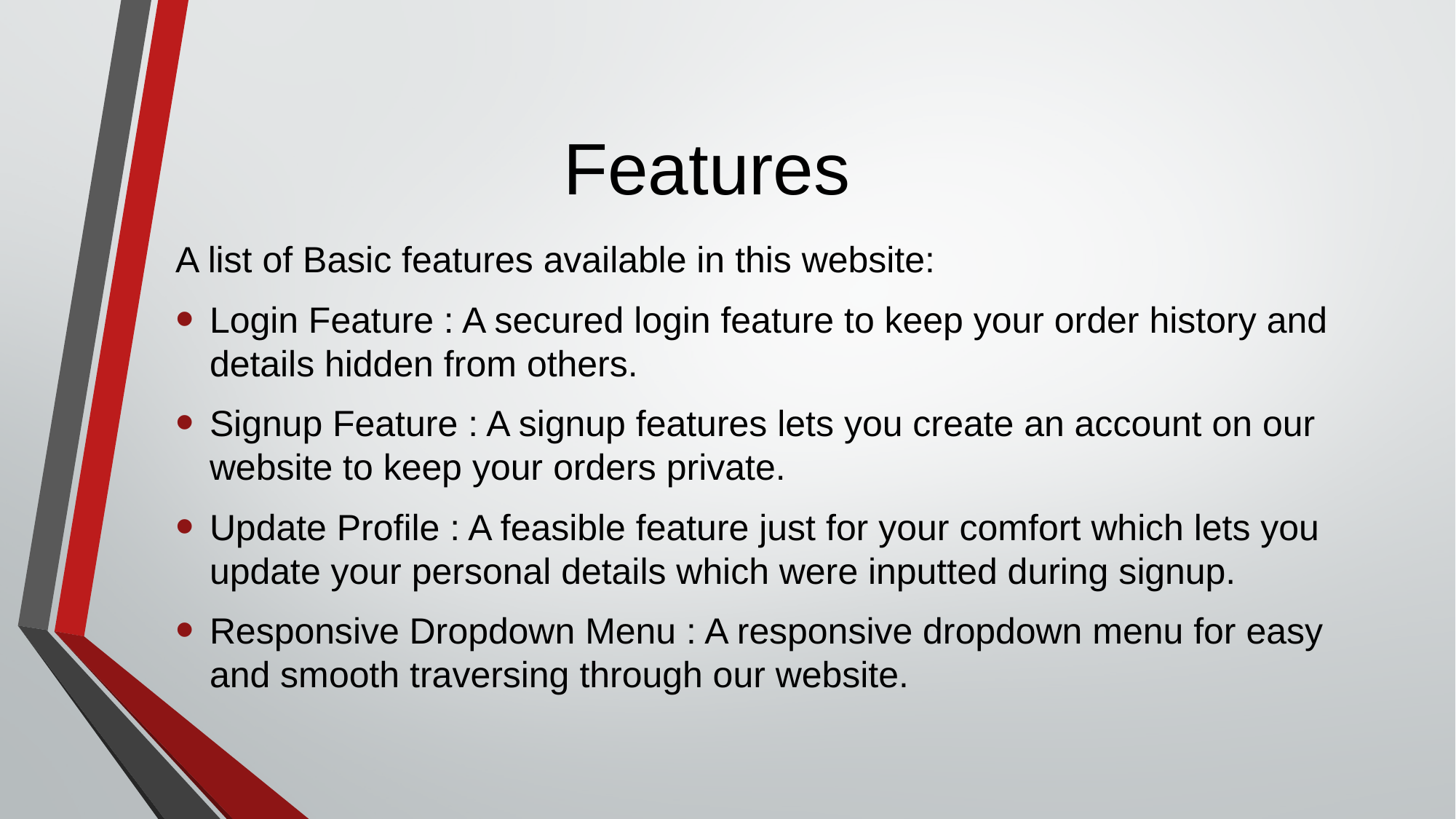

# Features
A list of Basic features available in this website:
Login Feature : A secured login feature to keep your order history and details hidden from others.
Signup Feature : A signup features lets you create an account on our website to keep your orders private.
Update Profile : A feasible feature just for your comfort which lets you update your personal details which were inputted during signup.
Responsive Dropdown Menu : A responsive dropdown menu for easy and smooth traversing through our website.